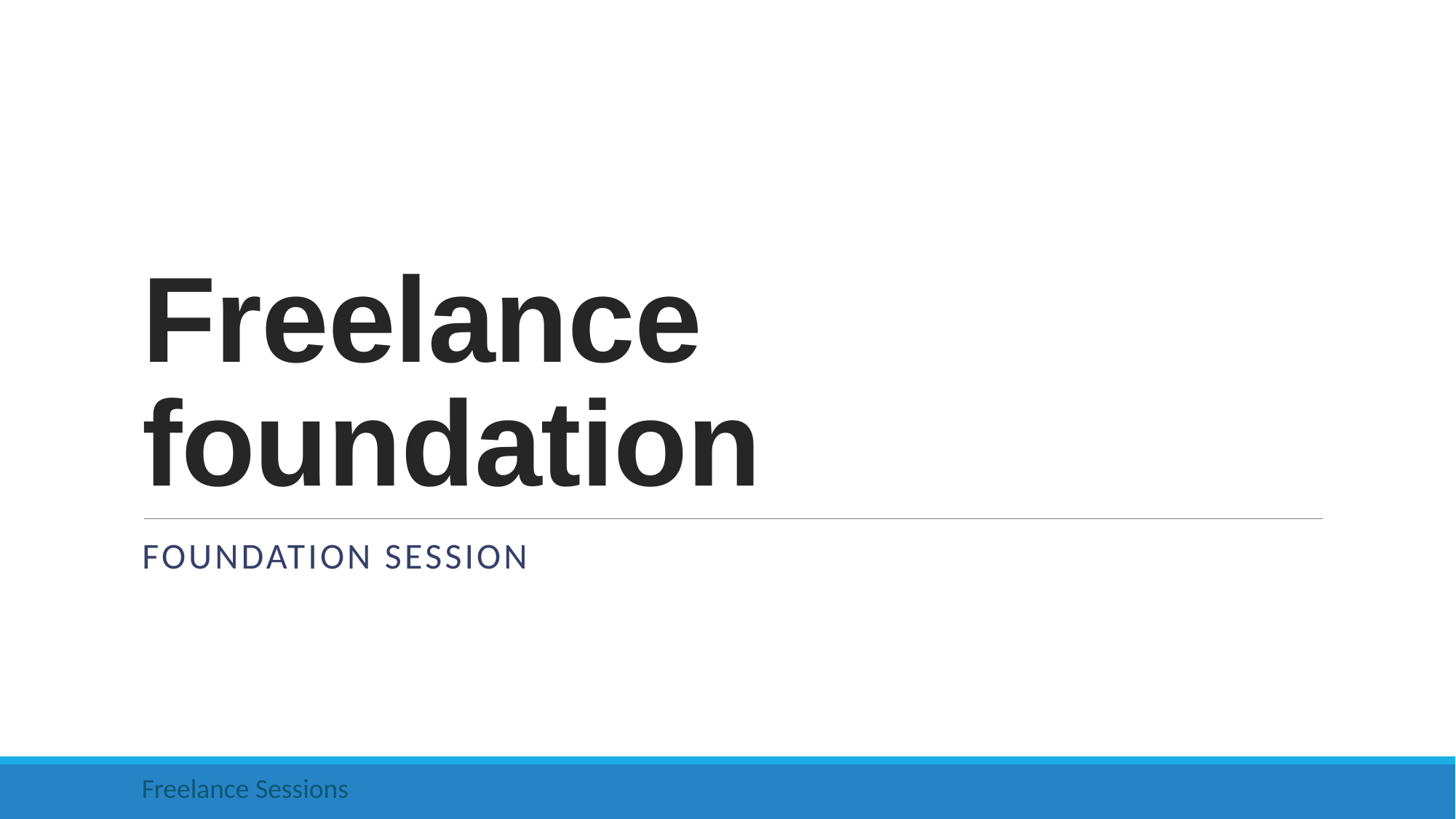

# Freelance foundation
Foundation session
Freelance Sessions